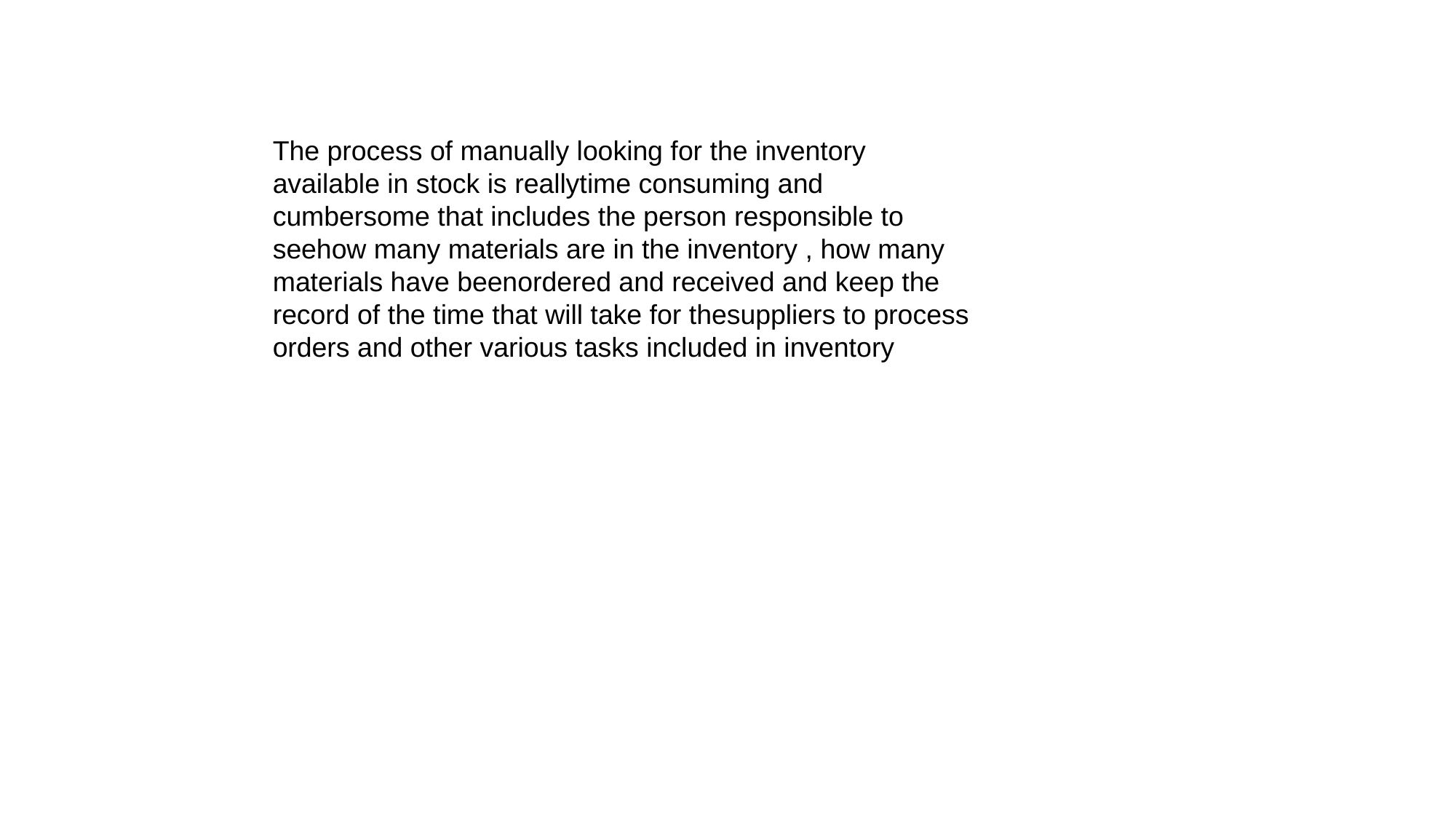

The process of manually looking for the inventory available in stock is reallytime consuming and cumbersome that includes the person responsible to seehow many materials are in the inventory , how many materials have beenordered and received and keep the record of the time that will take for thesuppliers to process orders and other various tasks included in inventory